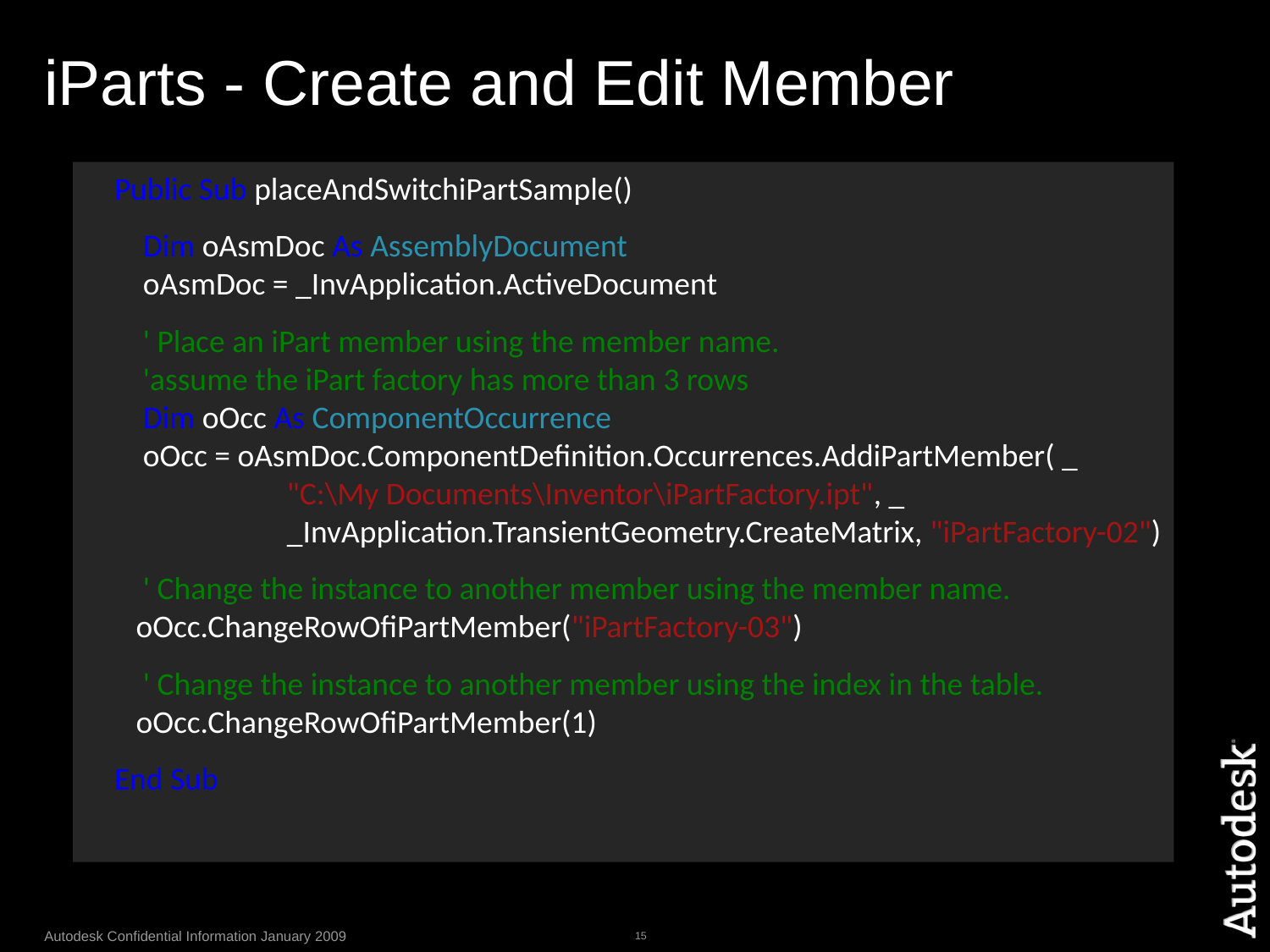

# iParts - Create and Edit Member
    Public Sub placeAndSwitchiPartSample()

        Dim oAsmDoc As AssemblyDocument
        oAsmDoc = _InvApplication.ActiveDocument

        ' Place an iPart member using the member name.
        'assume the iPart factory has more than 3 rows
        Dim oOcc As ComponentOccurrence
        oOcc = oAsmDoc.ComponentDefinition.Occurrences.AddiPartMember( _
                            "C:\My Documents\Inventor\iPartFactory.ipt", _
                            _InvApplication.TransientGeometry.CreateMatrix, "iPartFactory-02")

        ' Change the instance to another member using the member name.
       oOcc.ChangeRowOfiPartMember("iPartFactory-03")

        ' Change the instance to another member using the index in the table.
       oOcc.ChangeRowOfiPartMember(1)

    End Sub